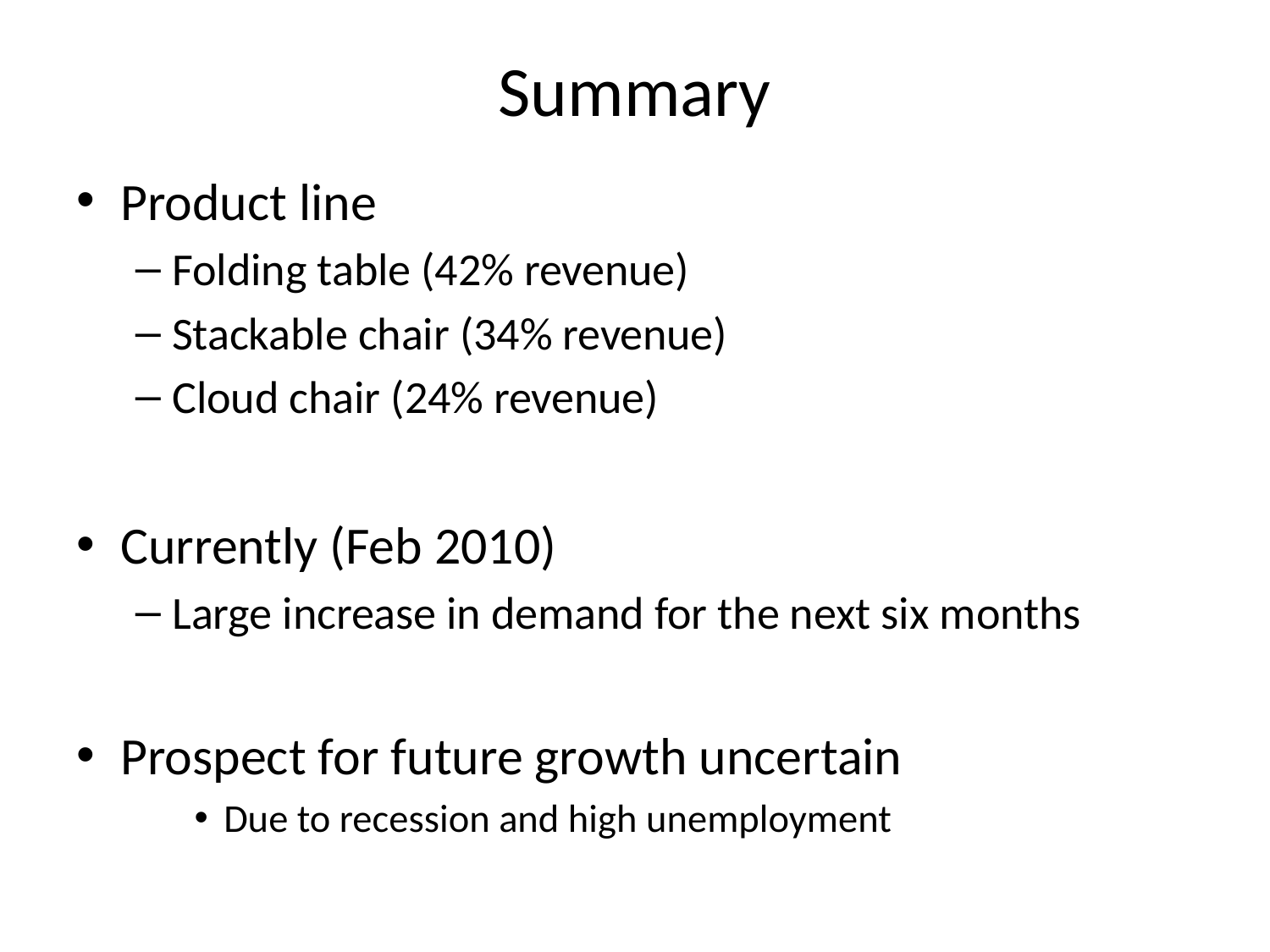

# Summary
Product line
Folding table (42% revenue)
Stackable chair (34% revenue)
Cloud chair (24% revenue)

Currently (Feb 2010)
Large increase in demand for the next six months

Prospect for future growth uncertain
Due to recession and high unemployment